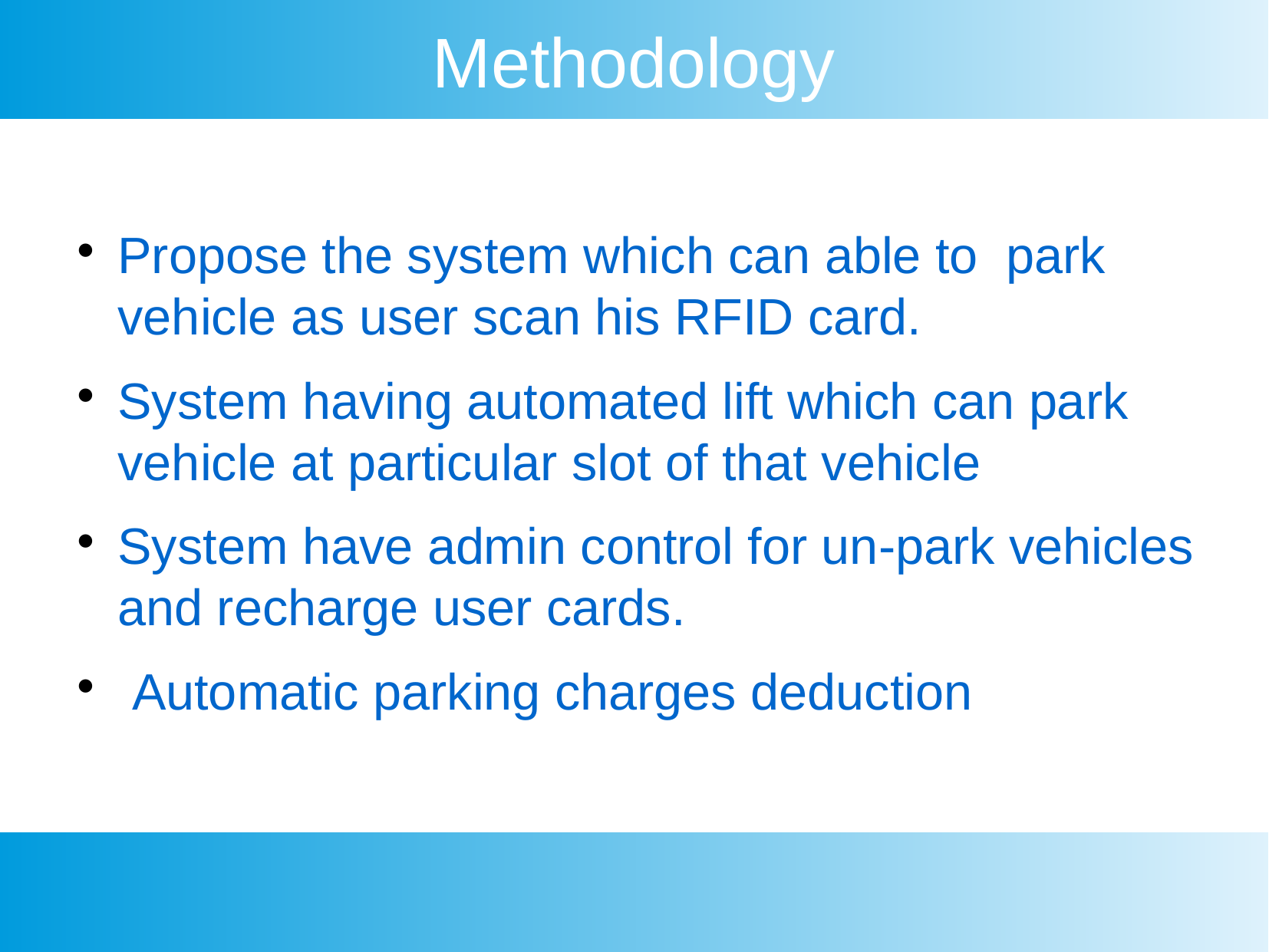

Methodology
Propose the system which can able to  park vehicle as user scan his RFID card.
System having automated lift which can park vehicle at particular slot of that vehicle
System have admin control for un-park vehicles and recharge user cards.
 Automatic parking charges deduction